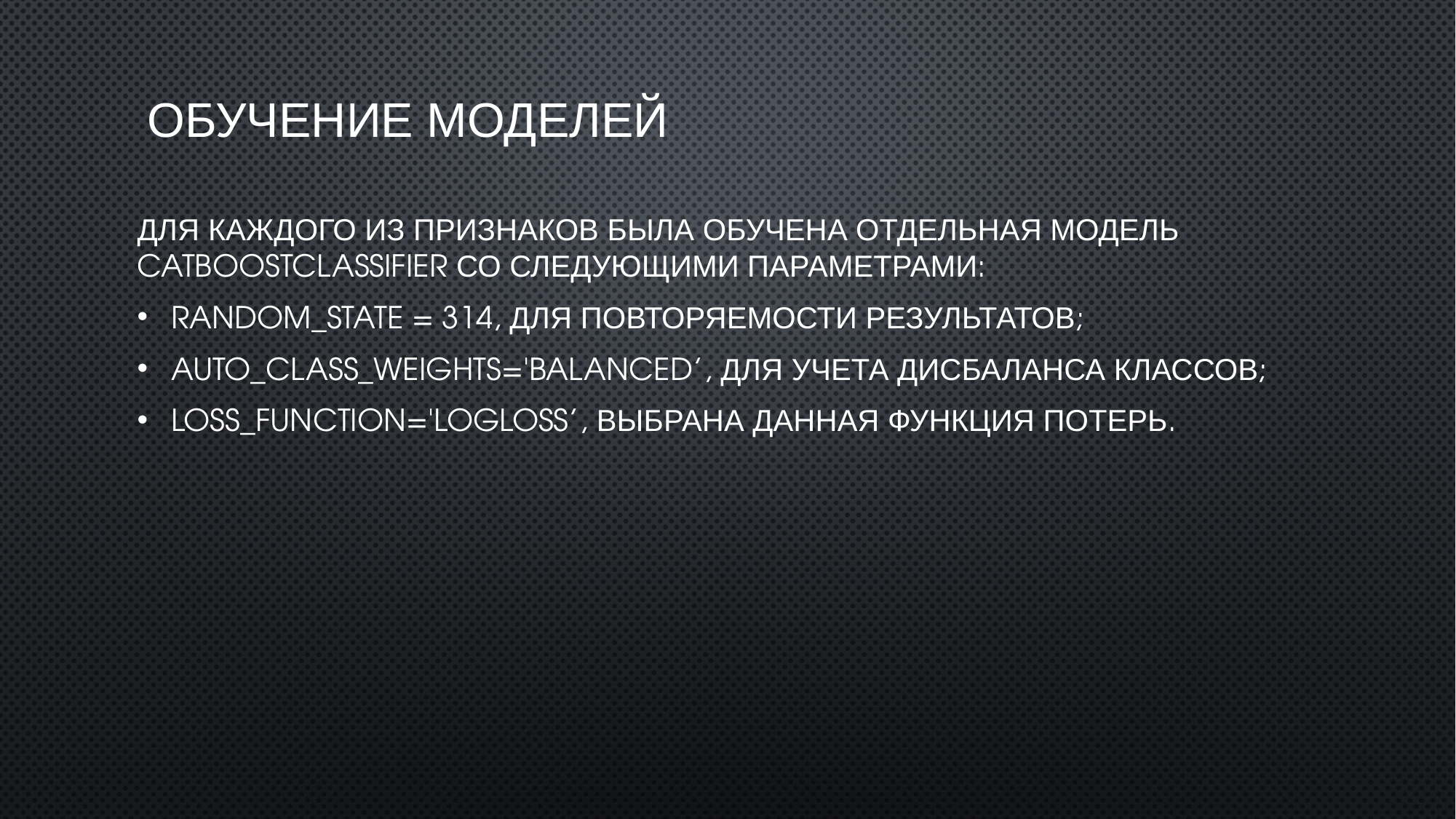

# Обучение моделей
Для каждого из признаков была обучена отдельная модель CatBoostClassifier со следующими параметрами:
Random_state = 314, для повторяемости результатов;
auto_class_weights='Balanced’, для учета дисбаланса классов;
loss_function='Logloss’, выбрана данная функция потерь.